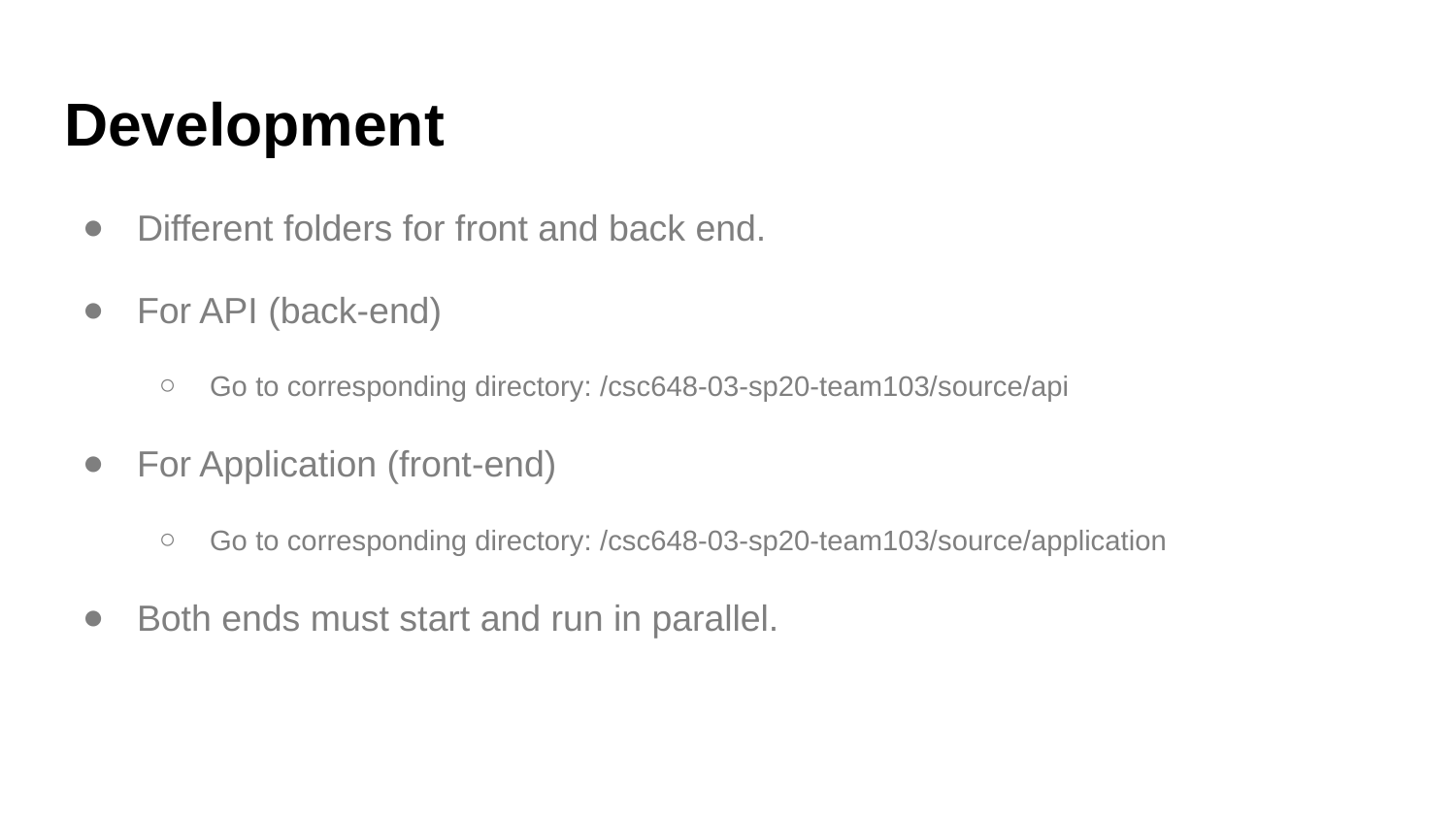

# Development
Different folders for front and back end.
For API (back-end)
Go to corresponding directory: /csc648-03-sp20-team103/source/api
For Application (front-end)
Go to corresponding directory: /csc648-03-sp20-team103/source/application
Both ends must start and run in parallel.